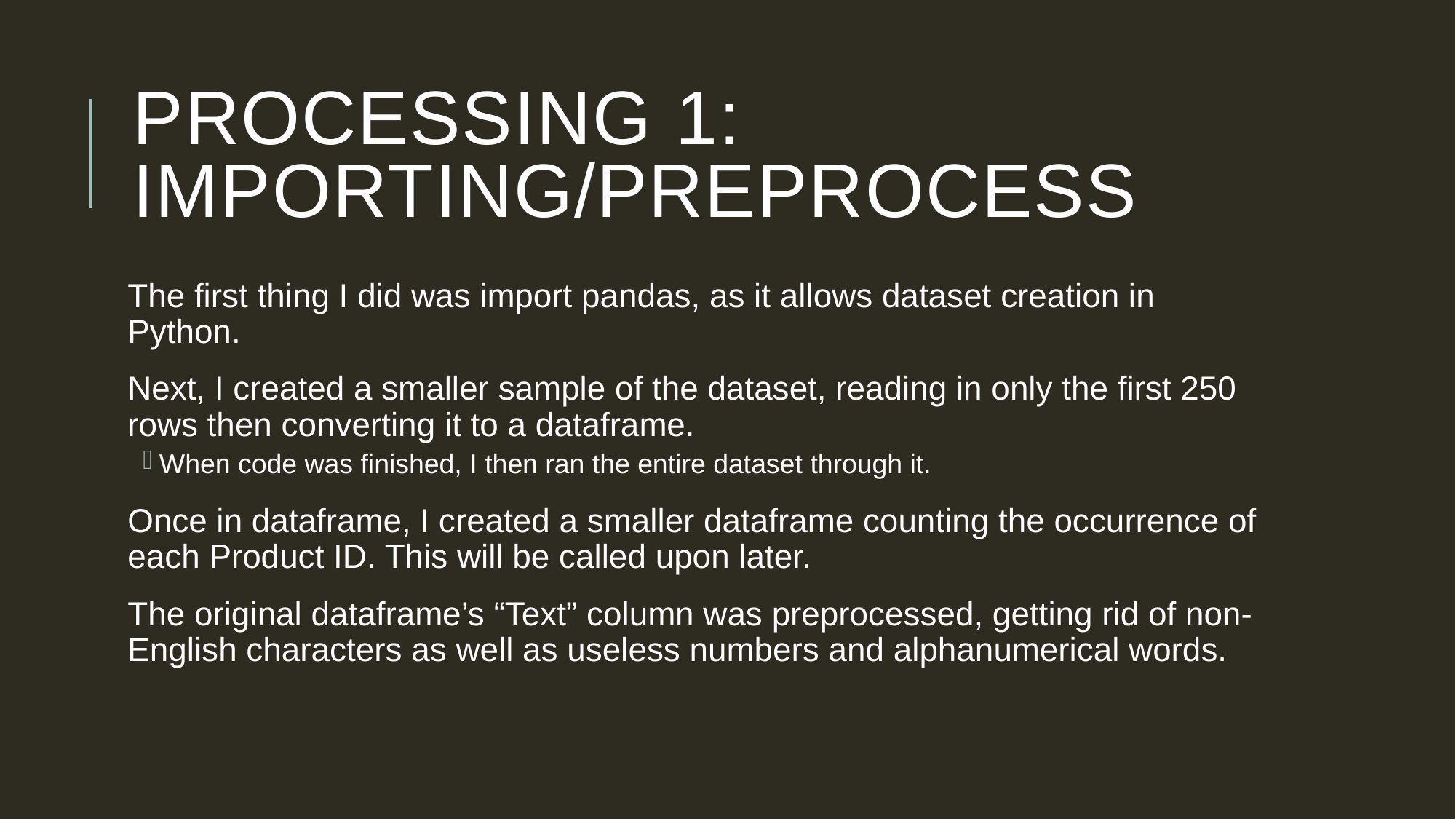

# Processing 1: IMPORTING/PREPROCESS
The first thing I did was import pandas, as it allows dataset creation in Python.
Next, I created a smaller sample of the dataset, reading in only the first 250 rows then converting it to a dataframe.
When code was finished, I then ran the entire dataset through it.
Once in dataframe, I created a smaller dataframe counting the occurrence of each Product ID. This will be called upon later.
The original dataframe’s “Text” column was preprocessed, getting rid of non-English characters as well as useless numbers and alphanumerical words.